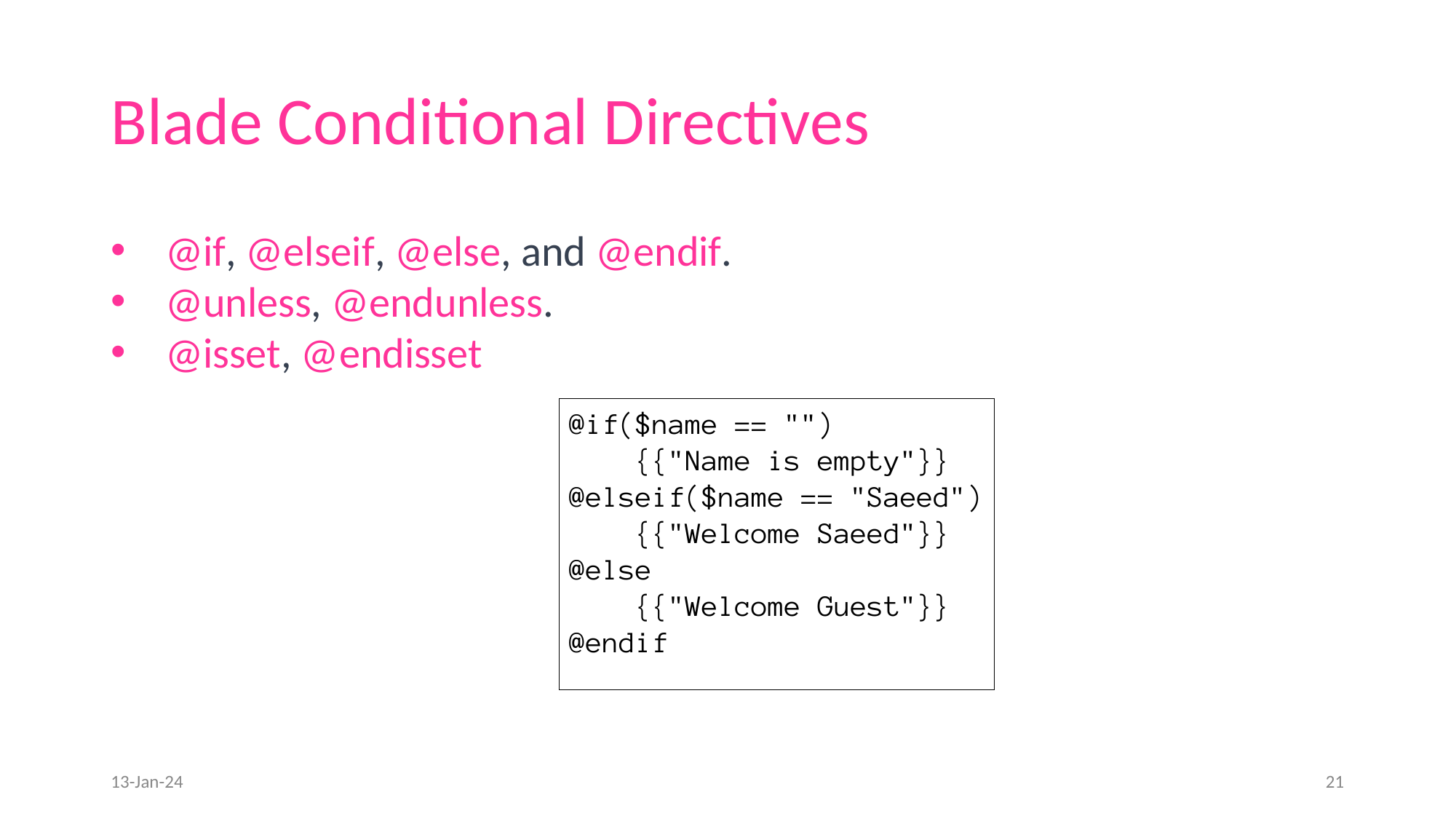

# Blade Conditional Directives
@if, @elseif, @else, and @endif.
@unless, @endunless.
@isset, @endisset
@if($name == "")
    {{"Name is empty"}}
@elseif($name == "Saeed")
    {{"Welcome Saeed"}}
@else
    {{"Welcome Guest"}}
@endif

13-Jan-24
21